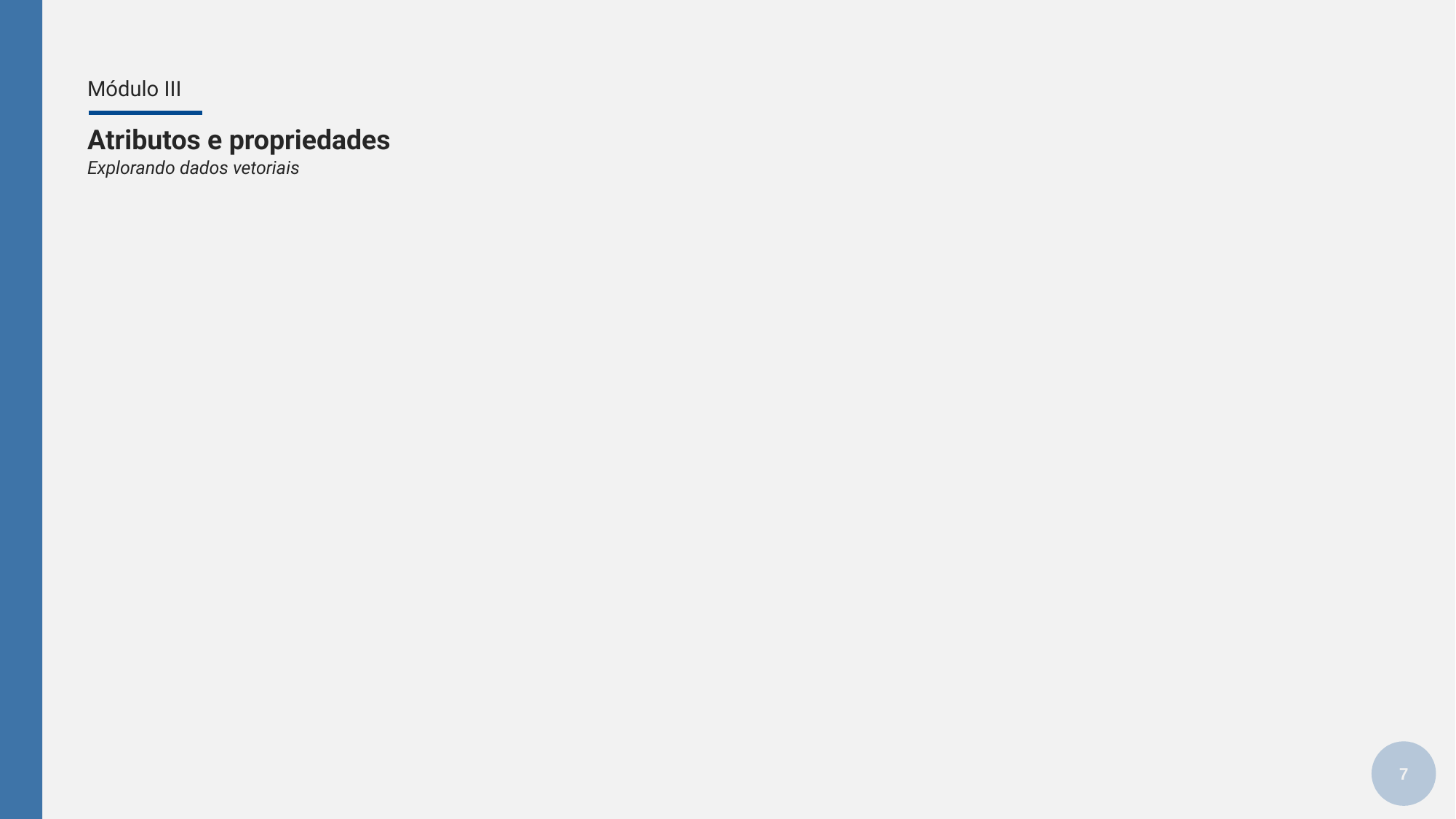

# Módulo III
Atributos e propriedades
Explorando dados vetoriais

7